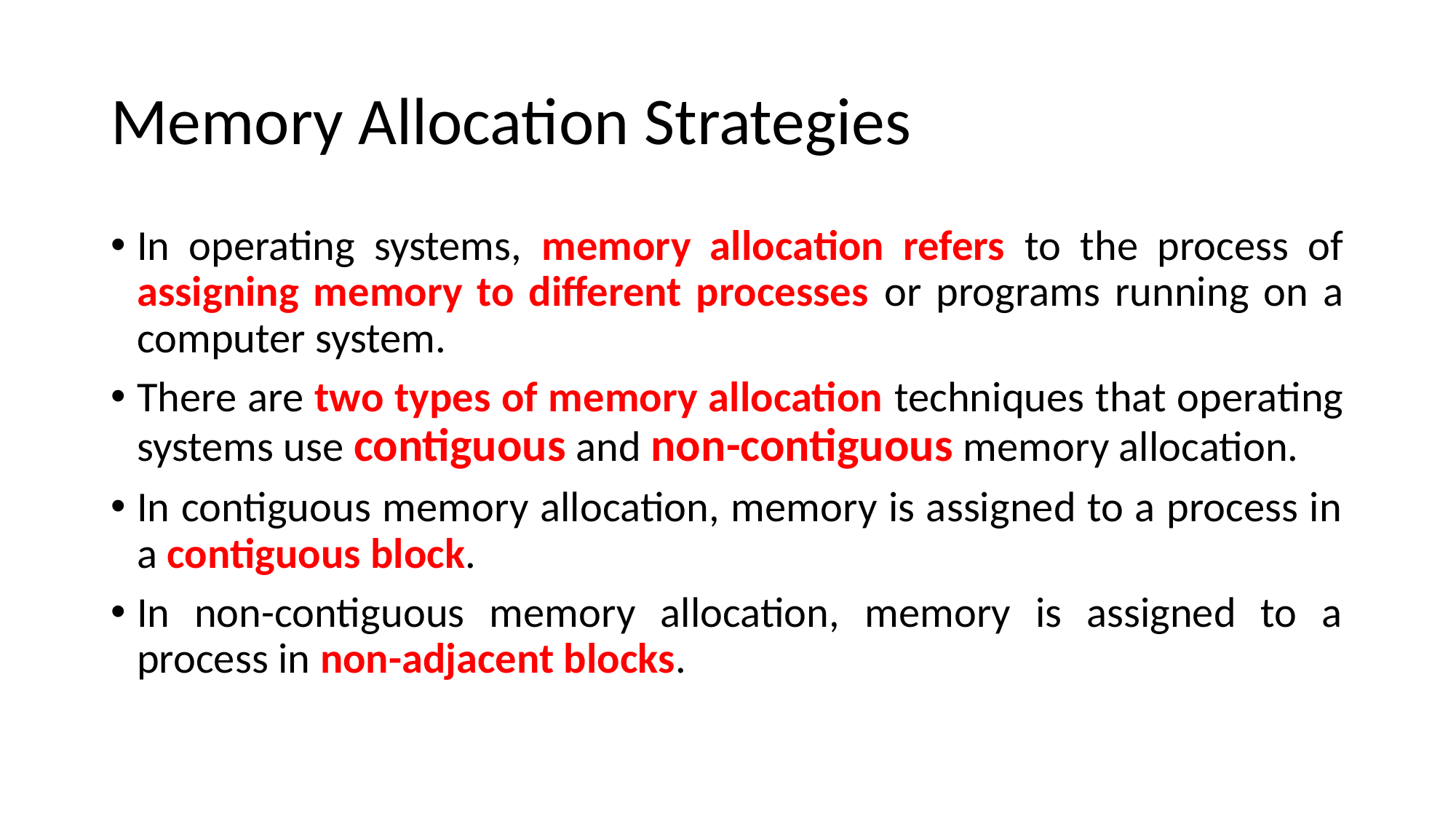

# Memory Allocation Strategies
In operating systems, memory allocation refers to the process of assigning memory to different processes or programs running on a computer system.
There are two types of memory allocation techniques that operating systems use contiguous and non-contiguous memory allocation.
In contiguous memory allocation, memory is assigned to a process in a contiguous block.
In non-contiguous memory allocation, memory is assigned to a process in non-adjacent blocks.